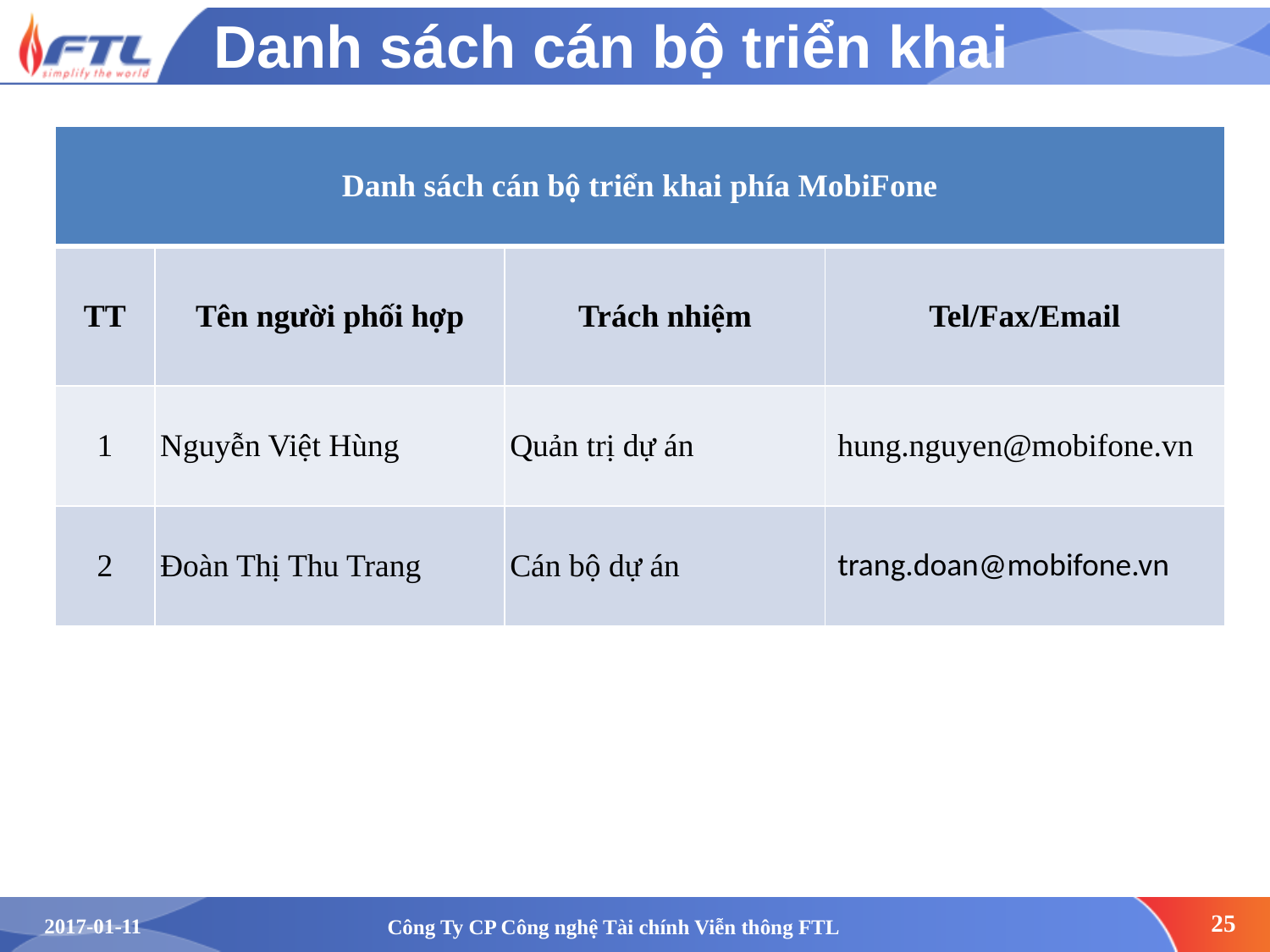

# Danh sách cán bộ triển khai
| Danh sách cán bộ triển khai phía MobiFone |  |  |  |
| --- | --- | --- | --- |
| TT | Tên người phối hợp | Trách nhiệm | Tel/Fax/Email |
| 1 | Nguyễn Việt Hùng | Quản trị dự án | hung.nguyen@mobifone.vn |
| 2 | Đoàn Thị Thu Trang | Cán bộ dự án | trang.doan@mobifone.vn |
Công Ty CP Công nghệ Tài chính Viễn thông FTL
25